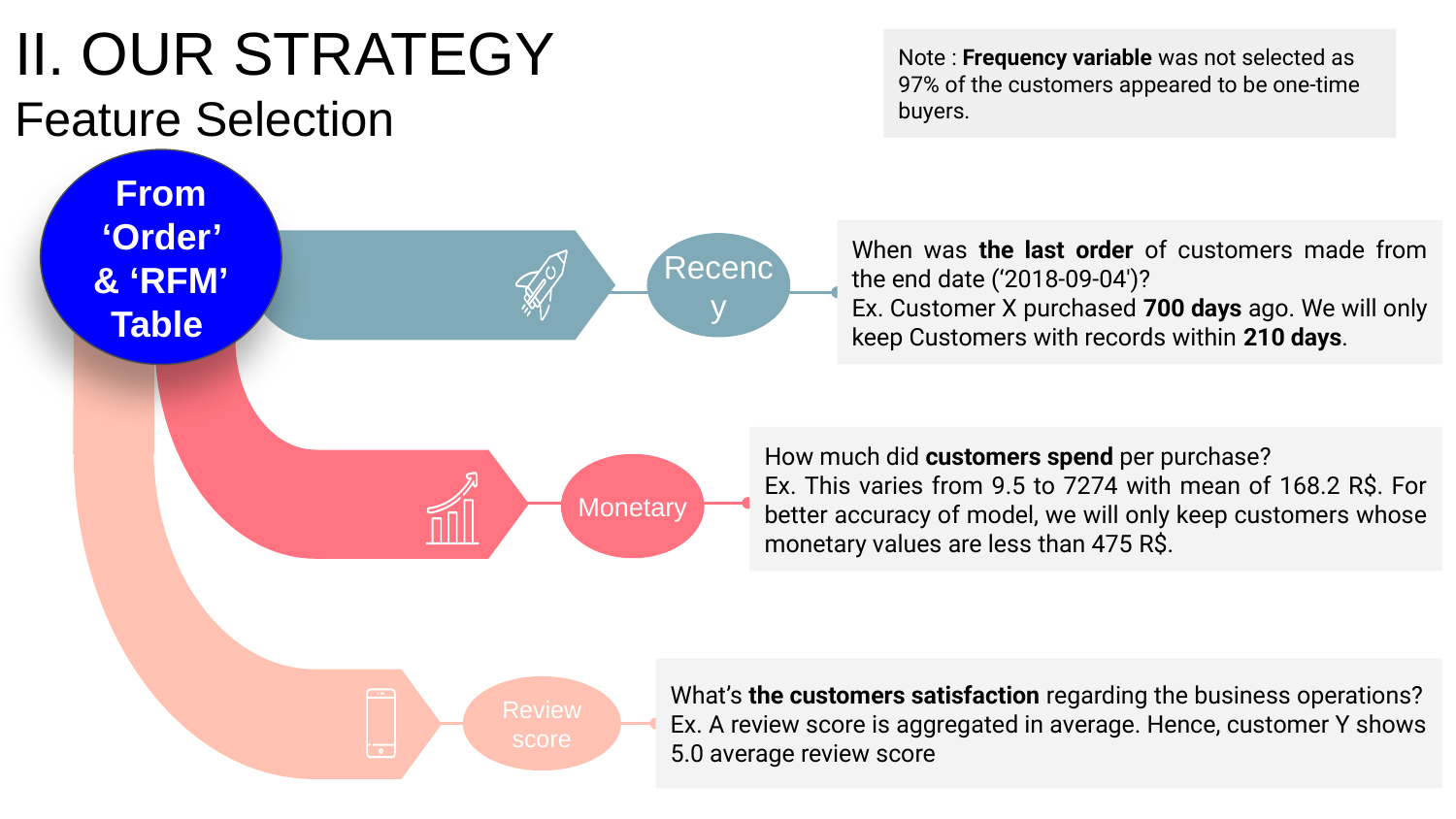

# II. OUR STRATEGY
Feature Selection
Note : Frequency variable was not selected as 97% of the customers appeared to be one-time buyers.
From ‘Order’ & ‘RFM’
Table
When was the last order of customers made from the end date (‘2018-09-04')?
Ex. Customer X purchased 700 days ago. We will only keep Customers with records within 210 days.

Recency

How much did customers spend per purchase?
Ex. This varies from 9.5 to 7274 with mean of 168.2 R$. For better accuracy of model, we will only keep customers whose monetary values are less than 475 R$.
Monetary

What’s the customers satisfaction regarding the business operations?
Ex. A review score is aggregated in average. Hence, customer Y shows 5.0 average review score
Review score